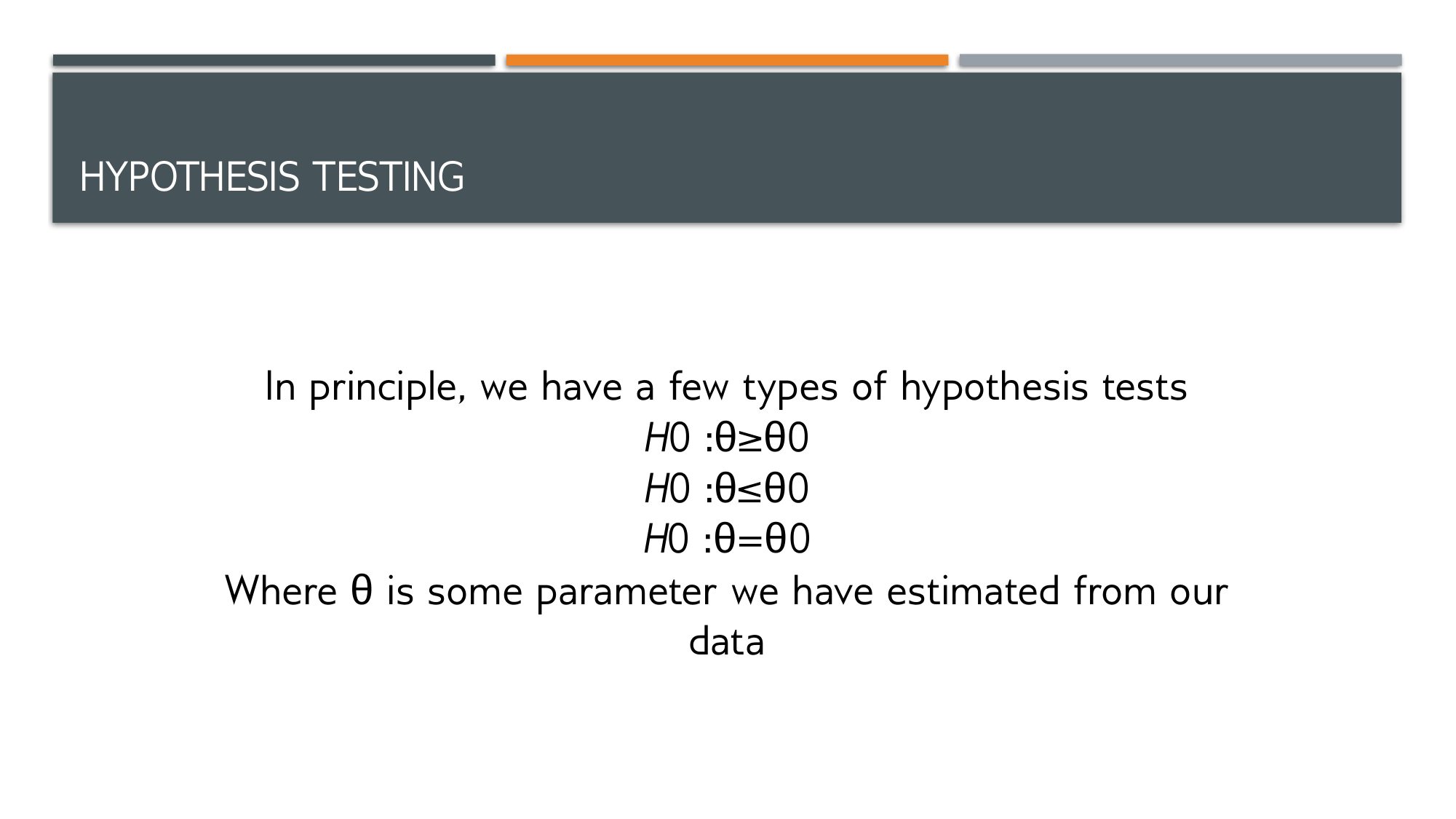

# Hypothesis testing
In principle, we have a few types of hypothesis tests
H0 :θ≥θ0
H0 :θ≤θ0
H0 :θ=θ0
Where θ is some parameter we have estimated from our data